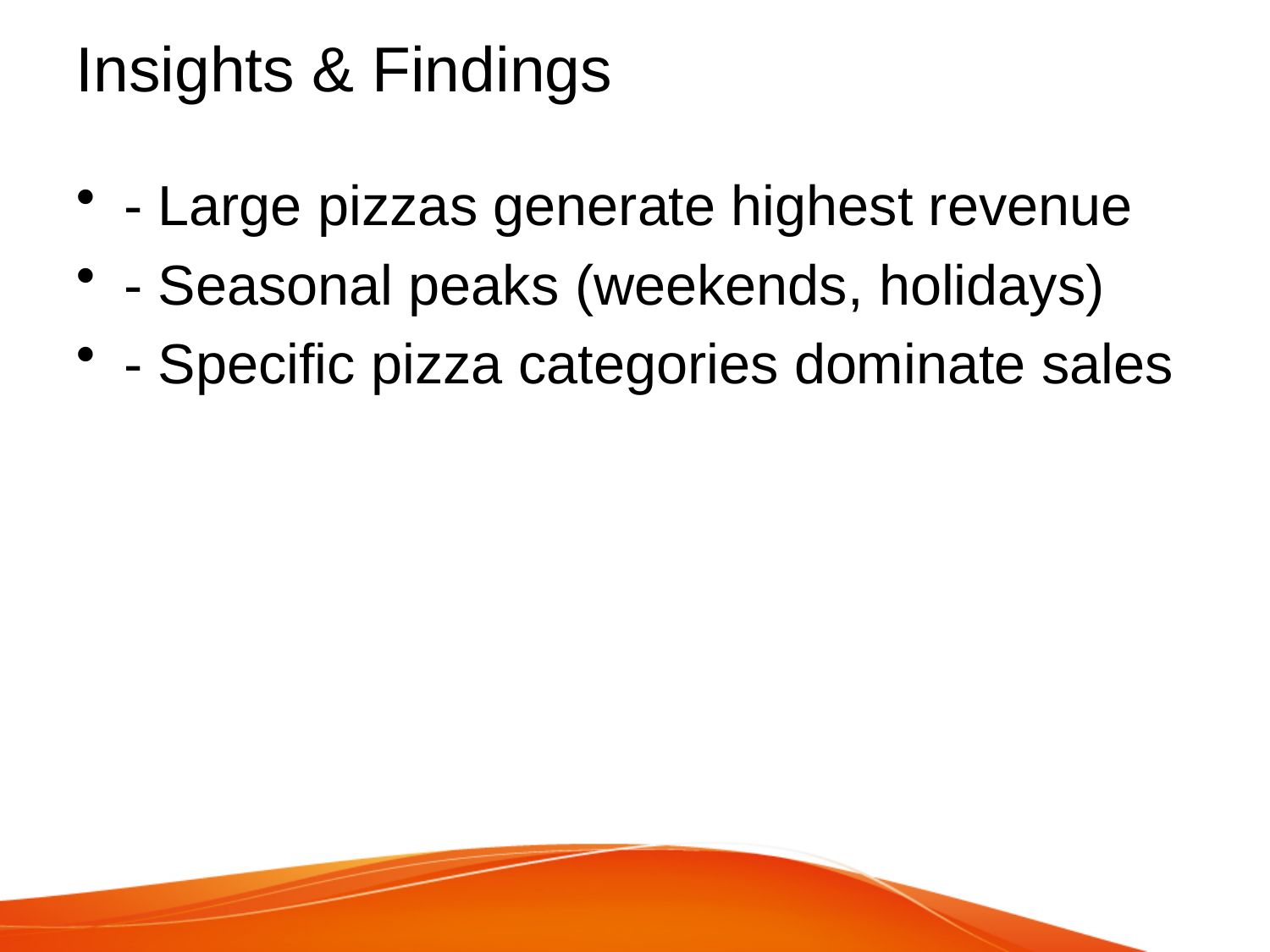

# Insights & Findings
- Large pizzas generate highest revenue
- Seasonal peaks (weekends, holidays)
- Specific pizza categories dominate sales